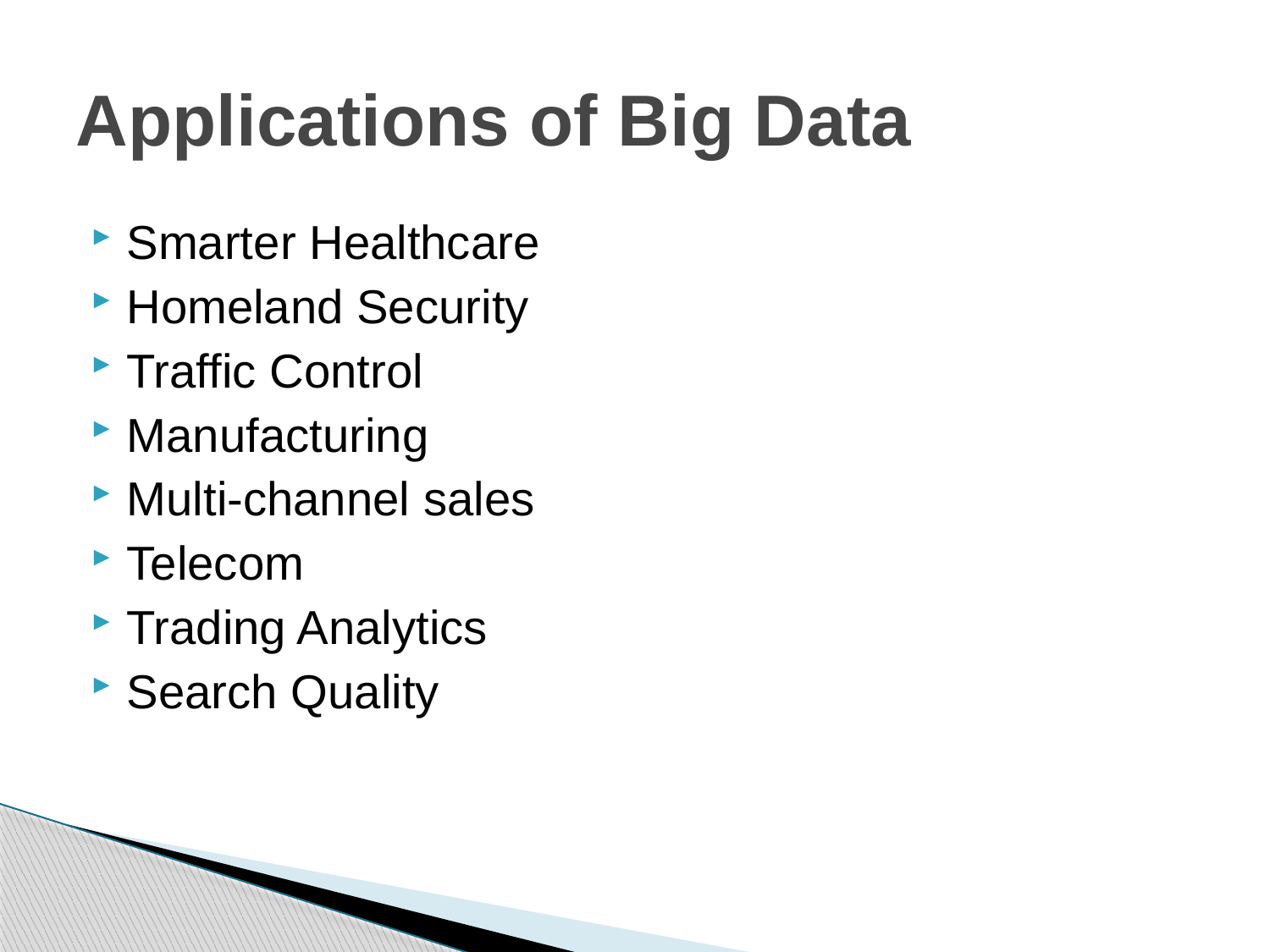

# Applications of Big Data
Smarter Healthcare
Homeland Security
Traffic Control
Manufacturing
Multi-channel sales
Telecom
Trading Analytics
Search Quality